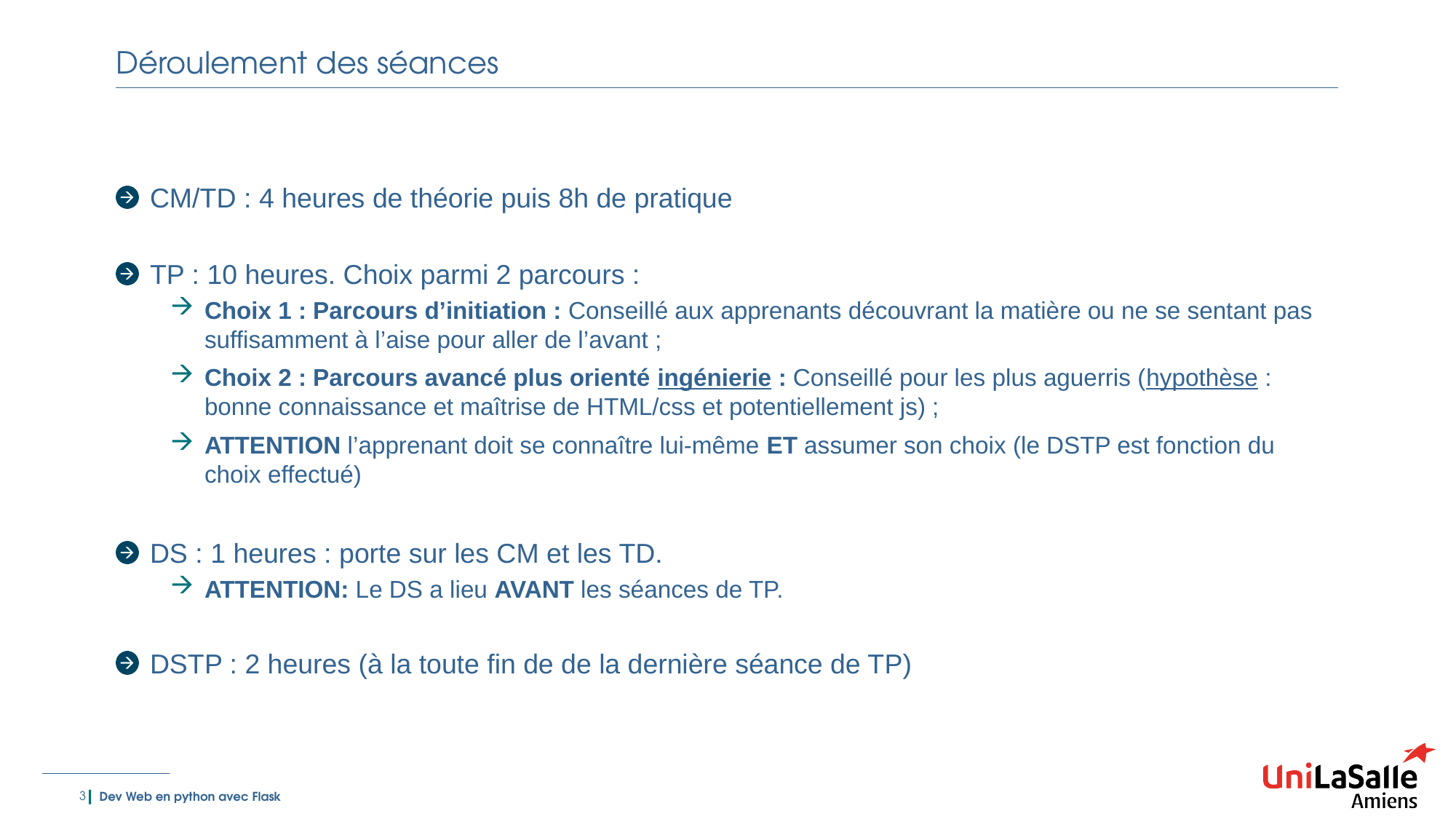

# Déroulement des séances

CM/TD : 4 heures de théorie puis 8h de pratique

TP : 10 heures. Choix parmi 2 parcours :
Choix 1 : Parcours d’initiation : Conseillé aux apprenants découvrant la matière ou ne se sentant pas suffisamment à l’aise pour aller de l’avant ;
Choix 2 : Parcours avancé plus orienté ingénierie : Conseillé pour les plus aguerris (hypothèse : bonne connaissance et maîtrise de HTML/css et potentiellement js) ;
ATTENTION l’apprenant doit se connaître lui-même ET assumer son choix (le DSTP est fonction du choix effectué)

DS : 1 heures : porte sur les CM et les TD.
ATTENTION: Le DS a lieu AVANT les séances de TP.

DSTP : 2 heures (à la toute fin de de la dernière séance de TP)
3
Dev Web en python avec Flask